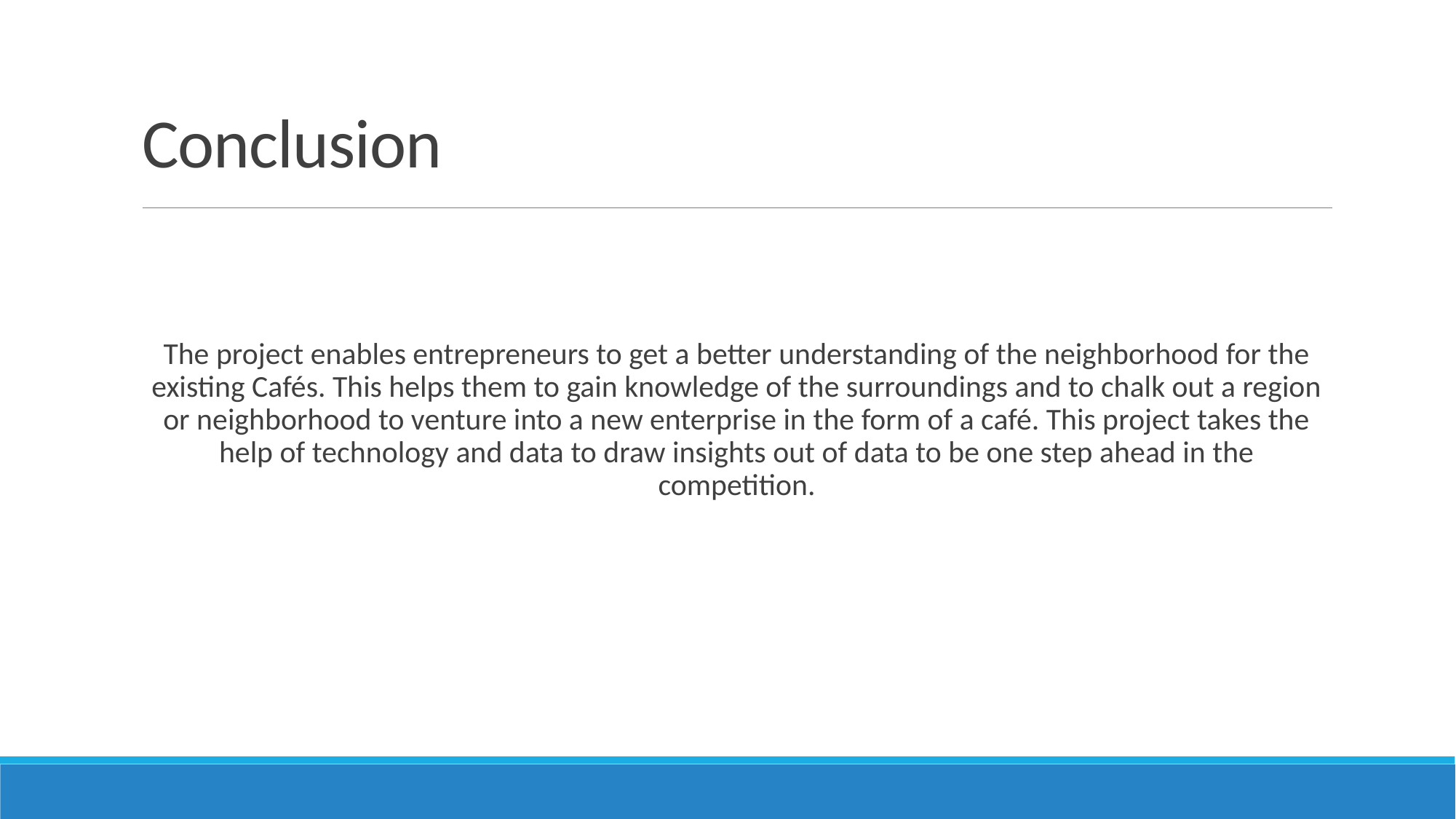

# Conclusion
The project enables entrepreneurs to get a better understanding of the neighborhood for the existing Cafés. This helps them to gain knowledge of the surroundings and to chalk out a region or neighborhood to venture into a new enterprise in the form of a café. This project takes the help of technology and data to draw insights out of data to be one step ahead in the competition.